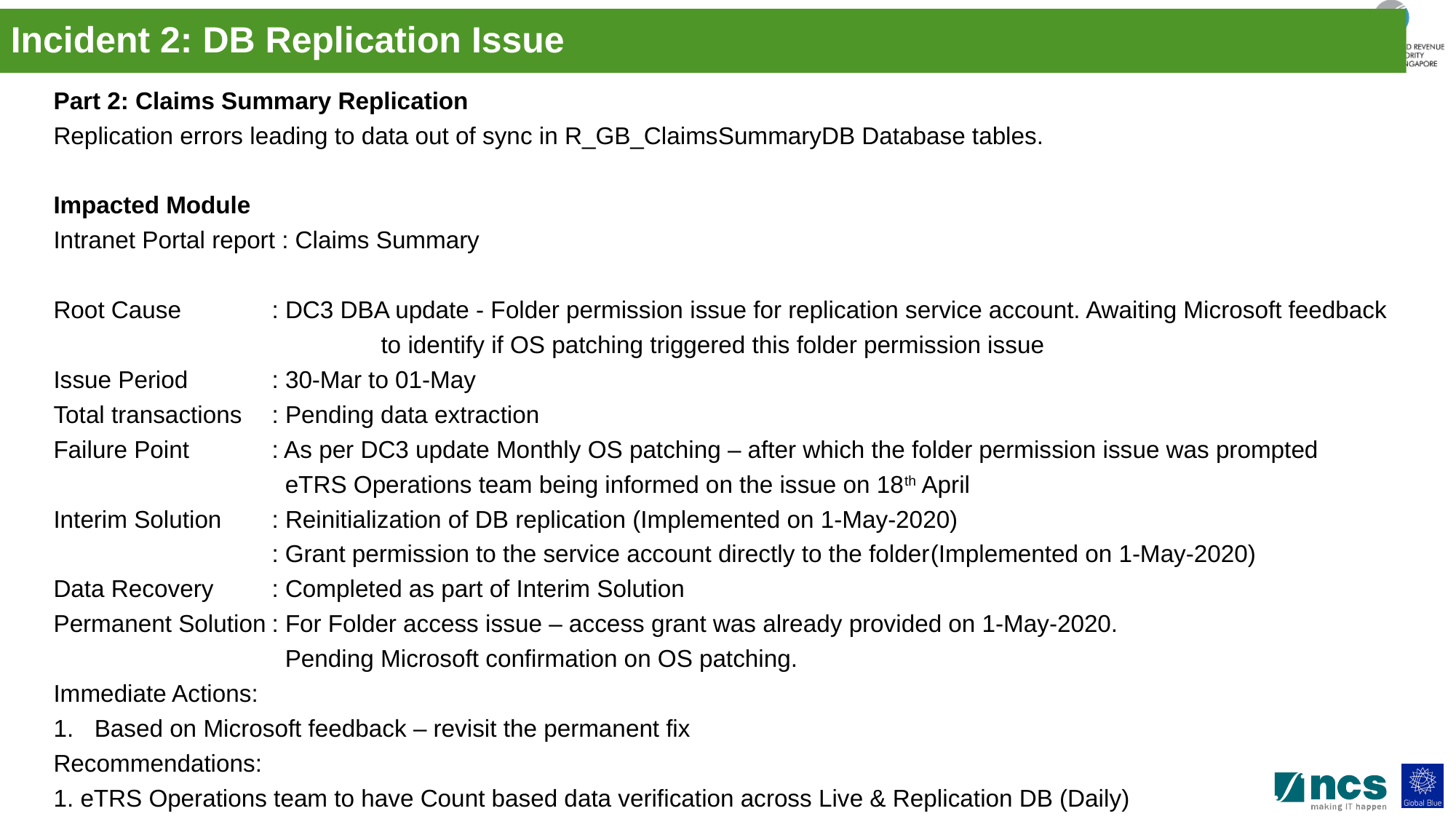

# Incident 2: DB Replication Issue
Part 2: Claims Summary Replication
Replication errors leading to data out of sync in R_GB_ClaimsSummaryDB Database tables.

Impacted Module
Intranet Portal report : Claims Summary

Root Cause 	: DC3 DBA update - Folder permission issue for replication service account. Awaiting Microsoft feedback 			to identify if OS patching triggered this folder permission issue
Issue Period	: 30-Mar to 01-May
Total transactions 	: Pending data extraction
Failure Point	: As per DC3 update Monthly OS patching – after which the folder permission issue was prompted
		  eTRS Operations team being informed on the issue on 18th April
Interim Solution 	: Reinitialization of DB replication (Implemented on 1-May-2020)
		: Grant permission to the service account directly to the folder(Implemented on 1-May-2020)
Data Recovery 	: Completed as part of Interim Solution
Permanent Solution	: For Folder access issue – access grant was already provided on 1-May-2020.
		  Pending Microsoft confirmation on OS patching.
Immediate Actions:
Based on Microsoft feedback – revisit the permanent fix
Recommendations:
1. eTRS Operations team to have Count based data verification across Live & Replication DB (Daily)